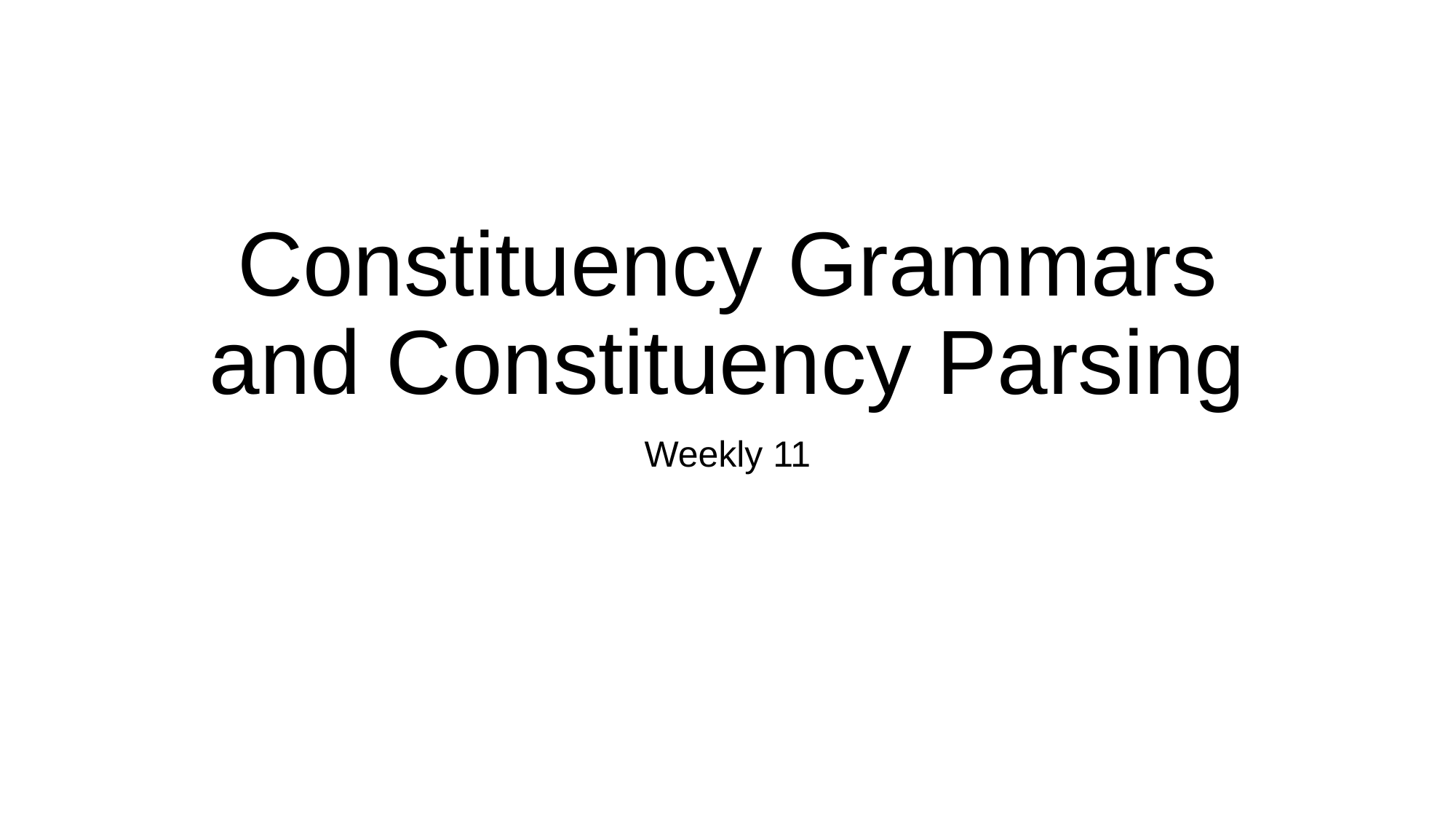

# Constituency Grammars and Constituency Parsing
Weekly 11